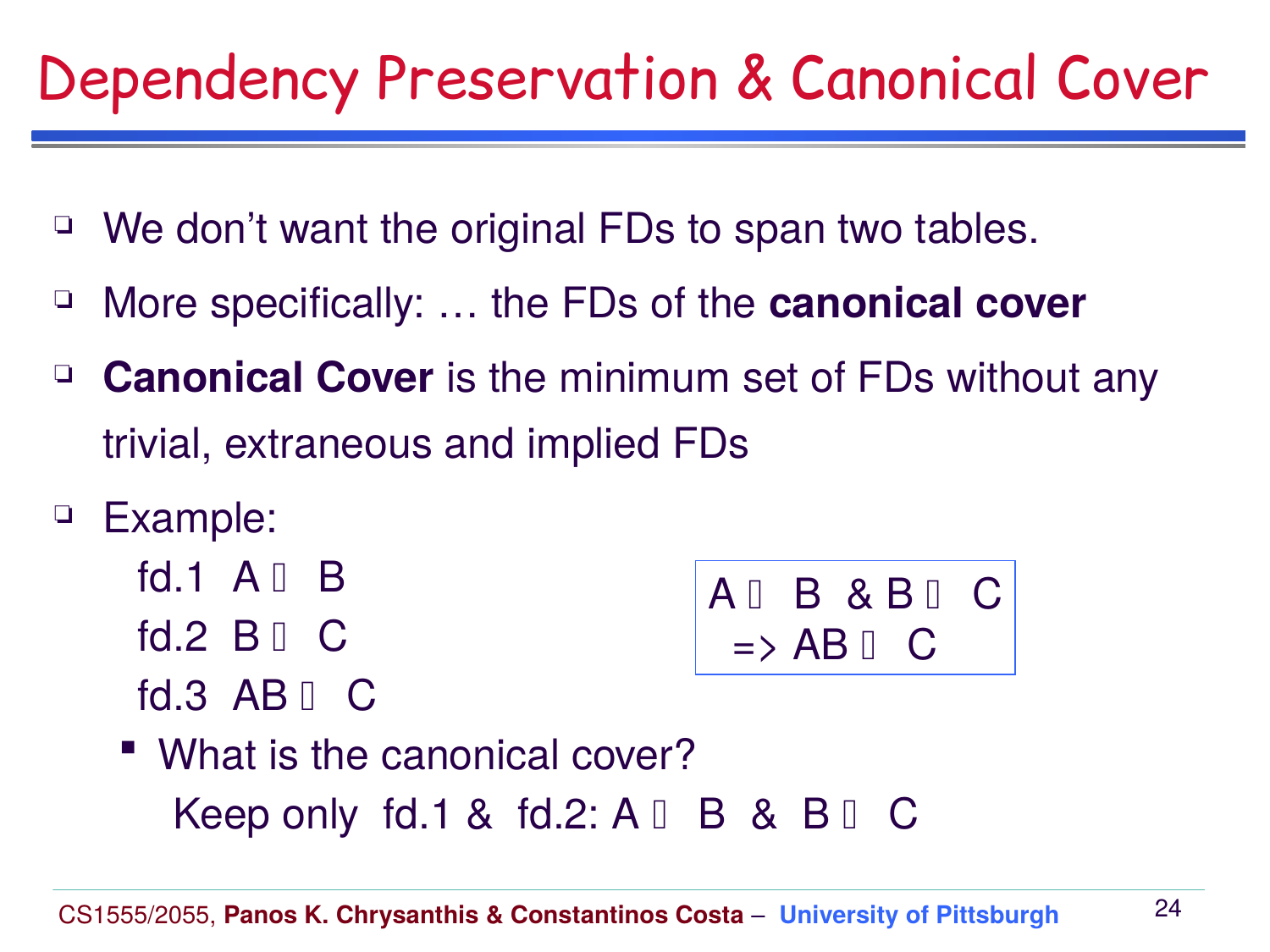

# Dependency Preservation & Canonical Cover
We don’t want the original FDs to span two tables.
More specifically: … the FDs of the canonical cover
Canonical Cover is the minimum set of FDs without any trivial, extraneous and implied FDs
Example:
       fd.1  A → B
       fd.2  B → C
       fd.3  AB → C
What is the canonical cover?
          Keep only  fd.1 &  fd.2: A → B  &  B → C

A → B  & B → C
  => AB → C